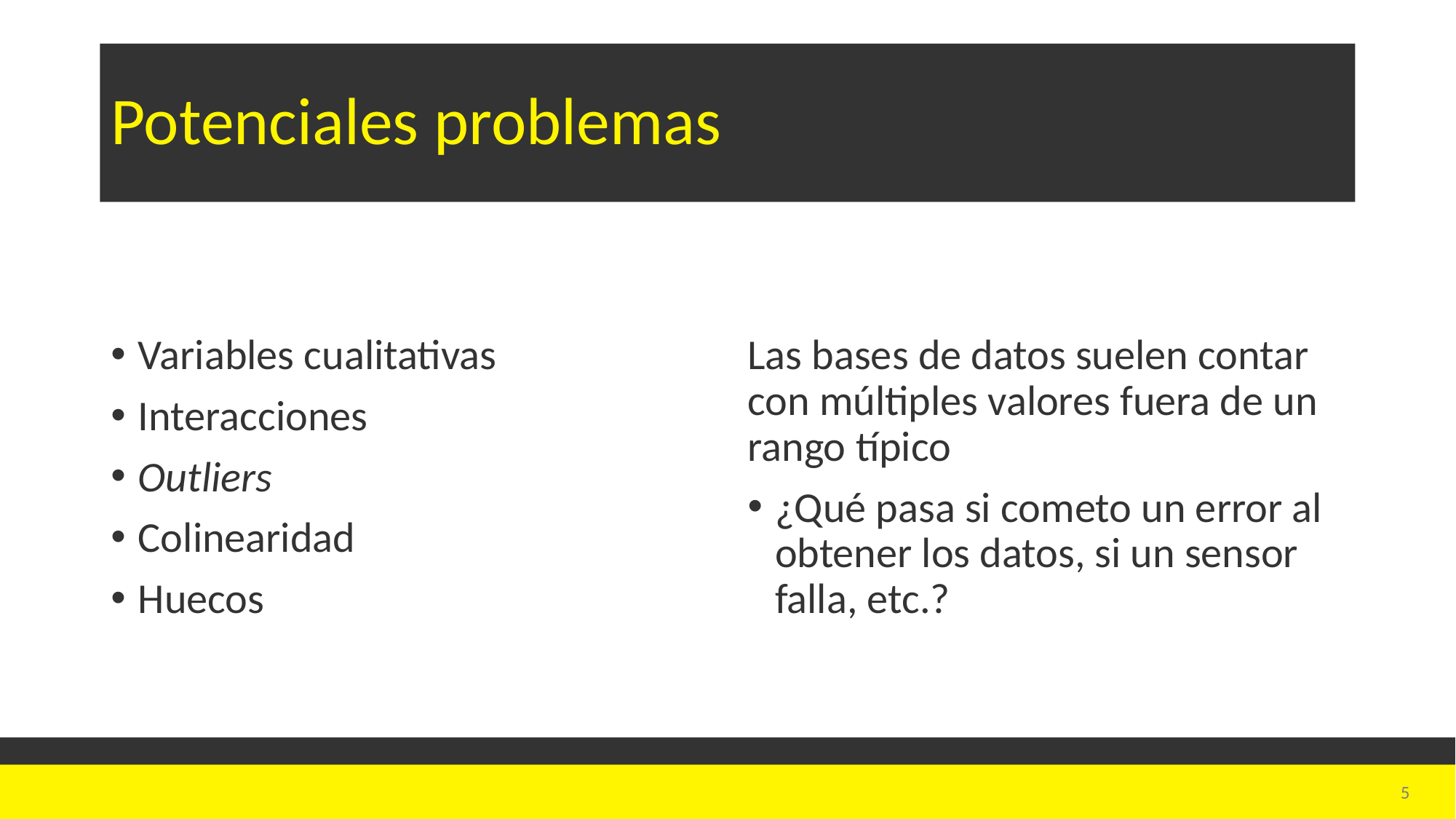

# Potenciales problemas
Variables cualitativas
Interacciones
Outliers
Colinearidad
Huecos
Las bases de datos suelen contar con múltiples valores fuera de un rango típico
¿Qué pasa si cometo un error al obtener los datos, si un sensor falla, etc.?